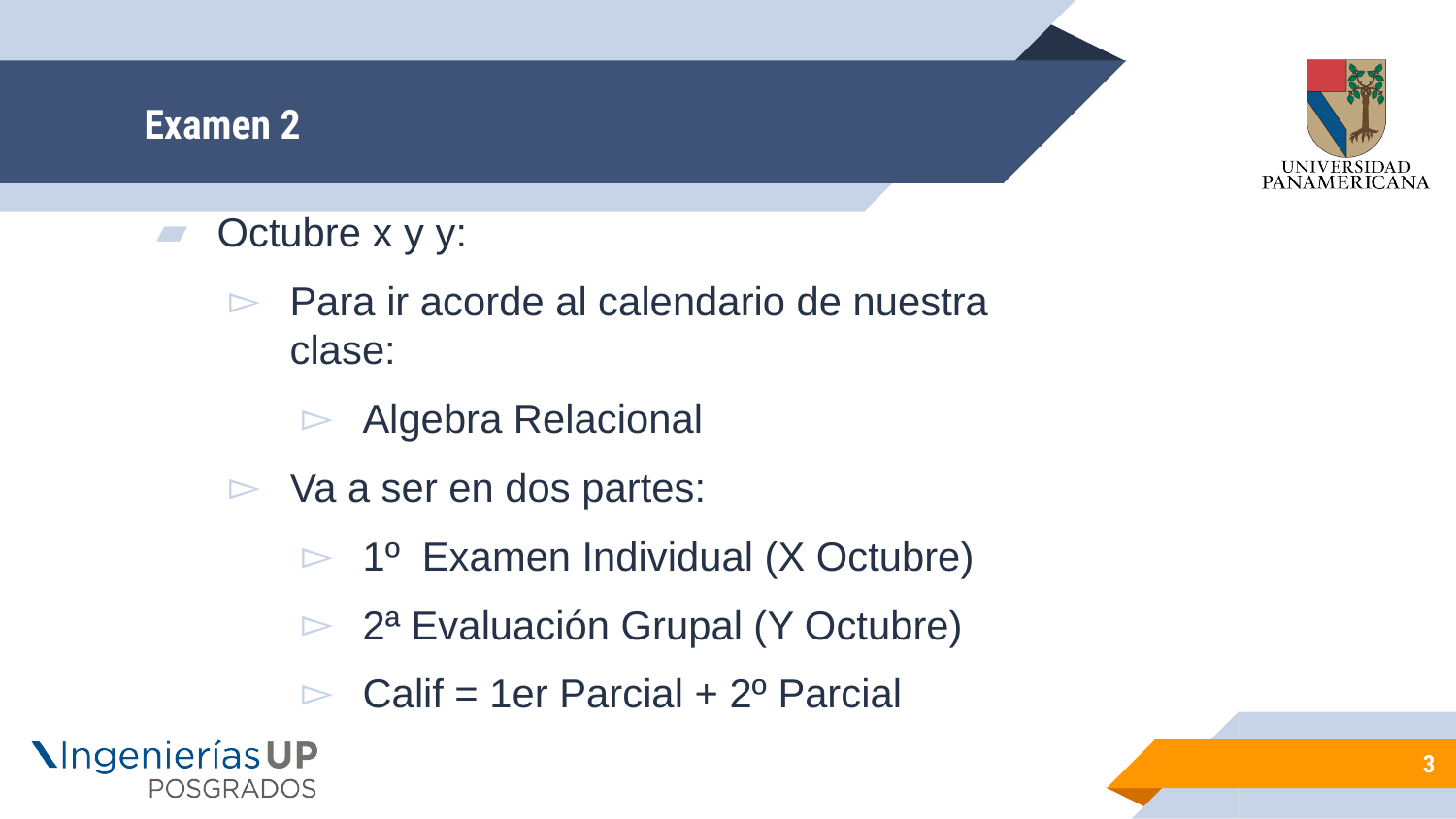

# Examen 2
Octubre x y y:
Para ir acorde al calendario de nuestra clase:
Algebra Relacional
Va a ser en dos partes:
1º  Examen Individual (X Octubre)
2ª Evaluación Grupal (Y Octubre)
Calif = 1er Parcial + 2º Parcial
3